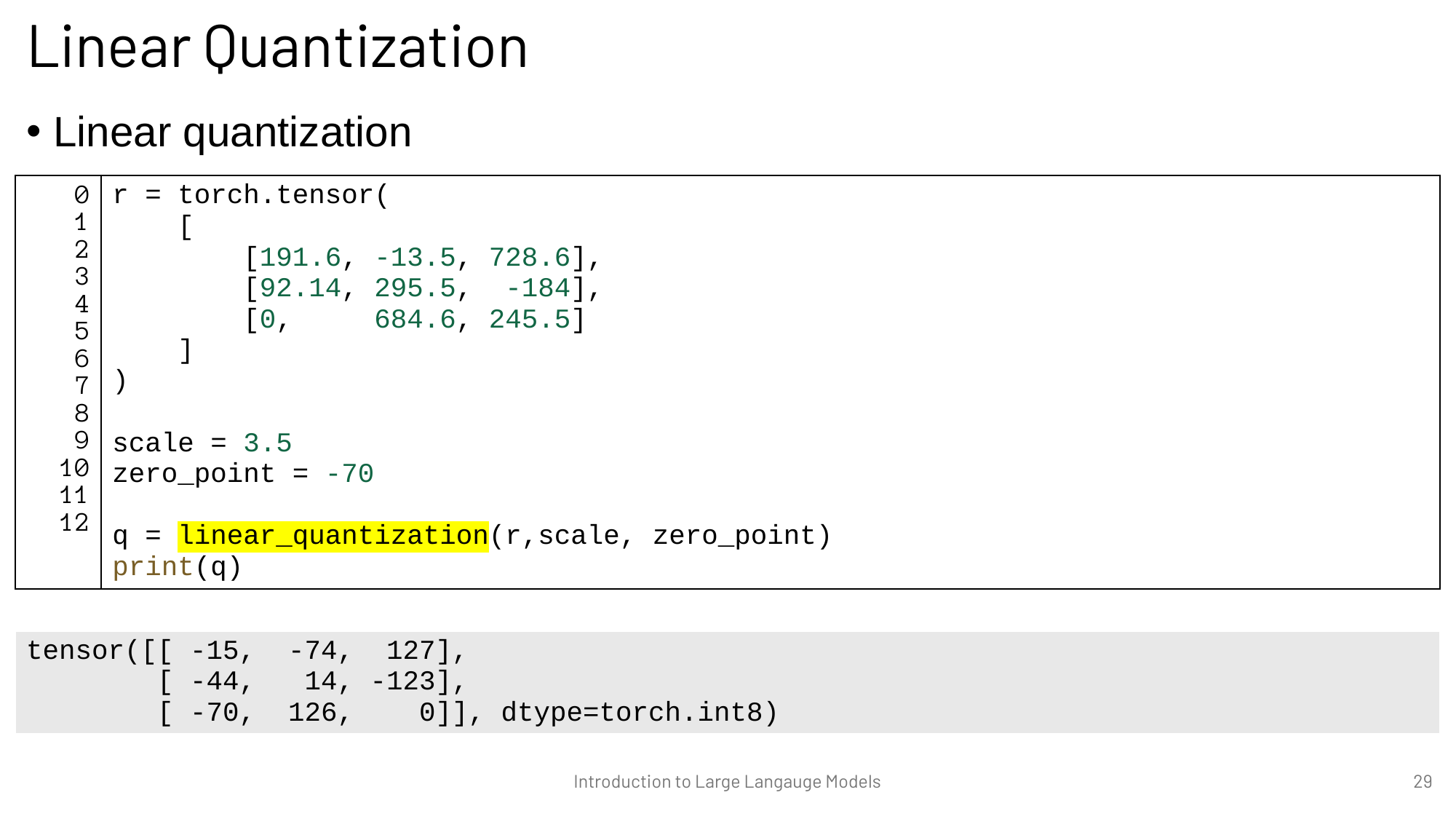

# Linear Quantization
Linear quantization
| 0 1 2 3 4 5 6 7 8 9 10 11 12 | r = torch.tensor(     [         [191.6, -13.5, 728.6],         [92.14, 295.5,  -184],         [0,     684.6, 245.5]     ] ) scale = 3.5 zero\_point = -70 q = linear\_quantization(r,scale, zero\_point) print(q) |
| --- | --- |
| tensor([[ -15, -74, 127], [ -44, 14, -123], [ -70, 126, 0]], dtype=torch.int8) |
| --- |
Introduction to Large Langauge Models
29